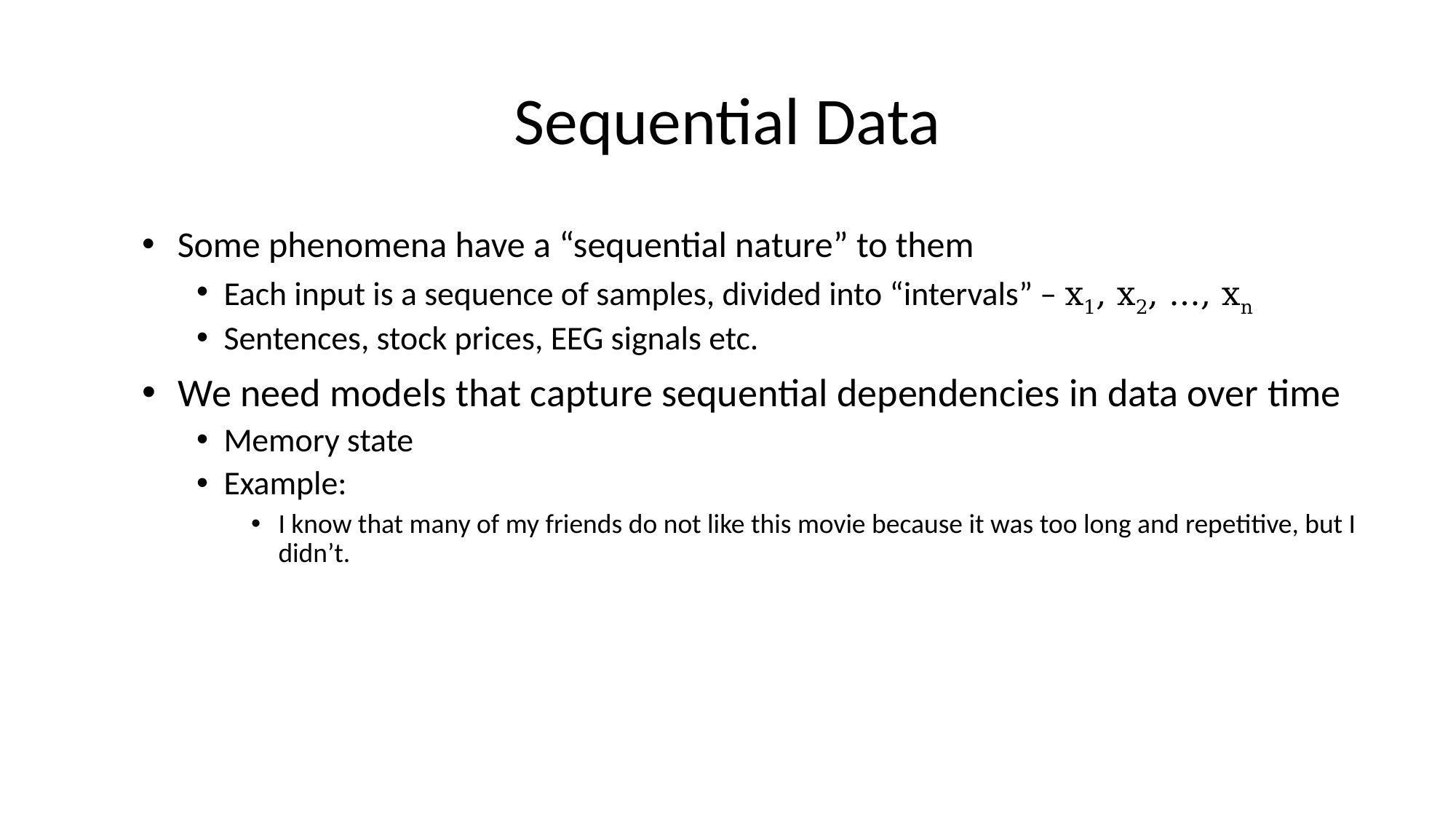

# Sequential Data
 Some phenomena have a “sequential nature” to them
Each input is a sequence of samples, divided into “intervals” – x1, x2, ..., xn
Sentences, stock prices, EEG signals etc.
 We need models that capture sequential dependencies in data over time
Memory state
Example:
I know that many of my friends do not like this movie because it was too long and repetitive, but I didn’t.